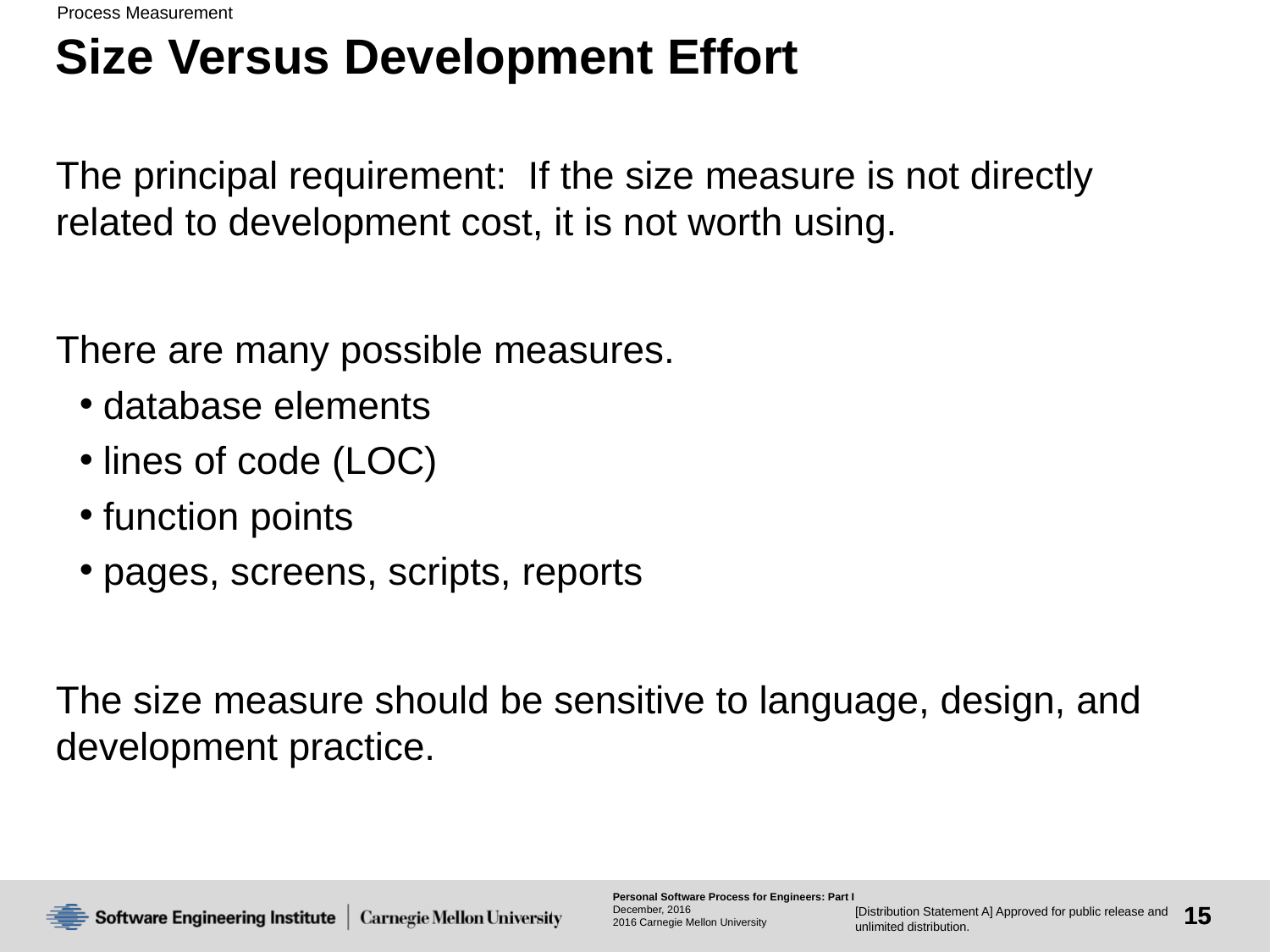

# Size Versus Development Effort
The principal requirement:  If the size measure is not directly related to development cost, it is not worth using.

There are many possible measures.
database elements
lines of code (LOC)
function points
pages, screens, scripts, reports

The size measure should be sensitive to language, design, and development practice.